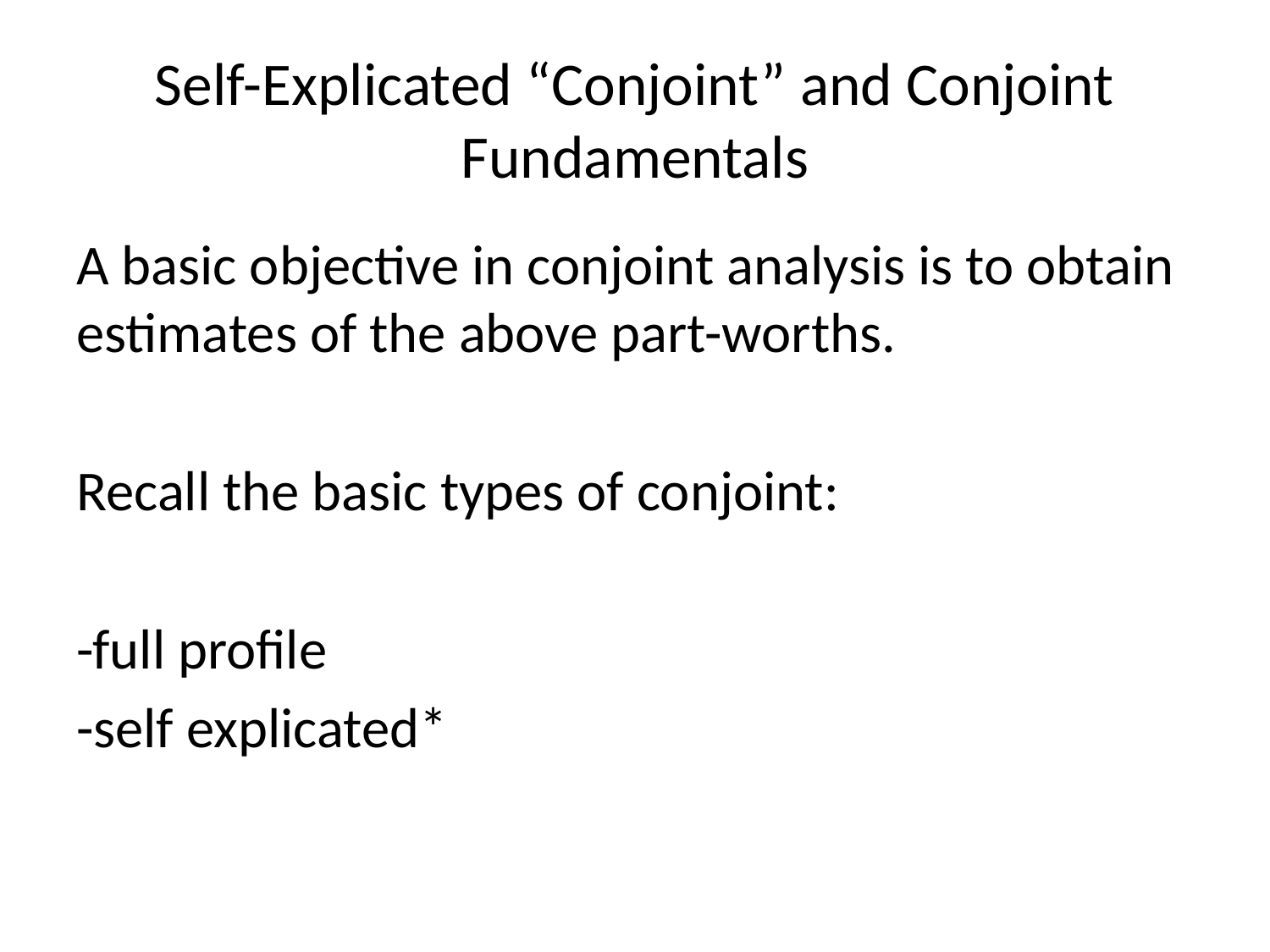

# Self-Explicated “Conjoint” and Conjoint Fundamentals
A basic objective in conjoint analysis is to obtain estimates of the above part-worths.

Recall the basic types of conjoint:

-full profile
-self explicated*